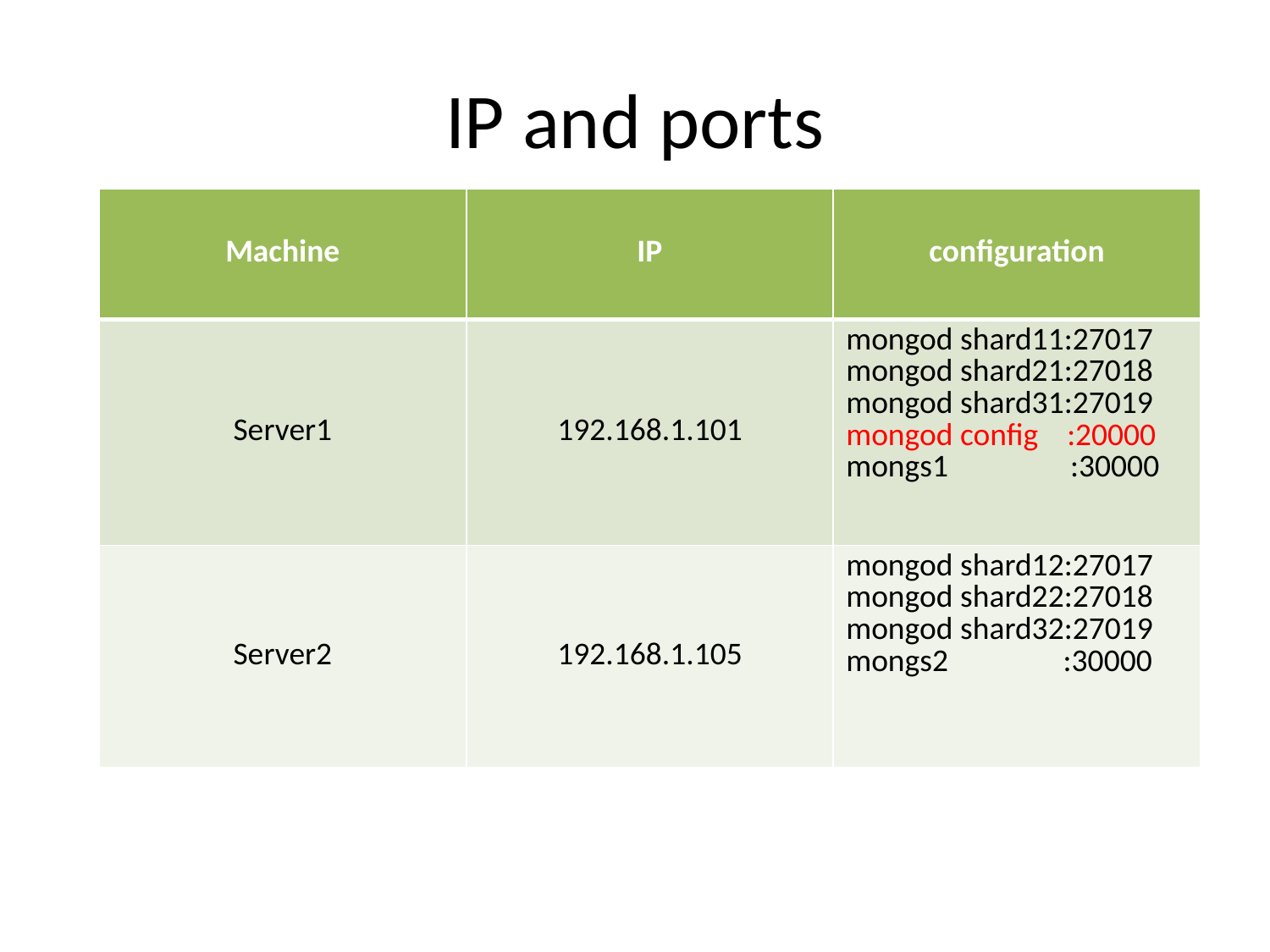

# IP and ports
| Machine | IP | configuration |
| --- | --- | --- |
| Server1 | 192.168.1.101 | mongod shard11:27017 mongod shard21:27018 mongod shard31:27019 mongod config :20000 mongs1 :30000 |
| Server2 | 192.168.1.105 | mongod shard12:27017 mongod shard22:27018 mongod shard32:27019 mongs2 :30000 |